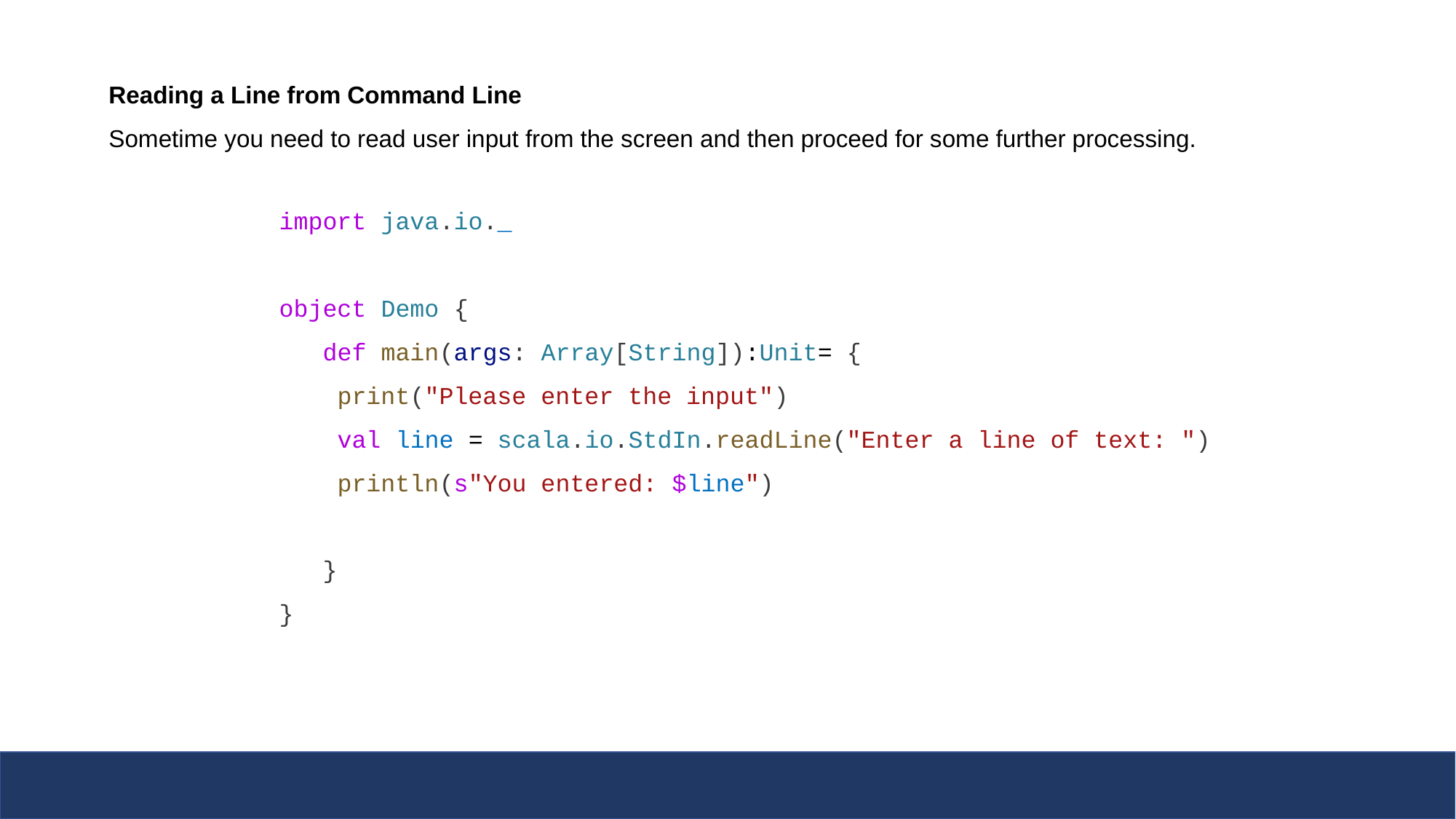

Reading a Line from Command Line
Sometime you need to read user input from the screen and then proceed for some further processing.
import java.io._
object Demo {
   def main(args: Array[String]):Unit= {
    print("Please enter the input")
    val line = scala.io.StdIn.readLine("Enter a line of text: ")
    println(s"You entered: $line")
   }
}
78